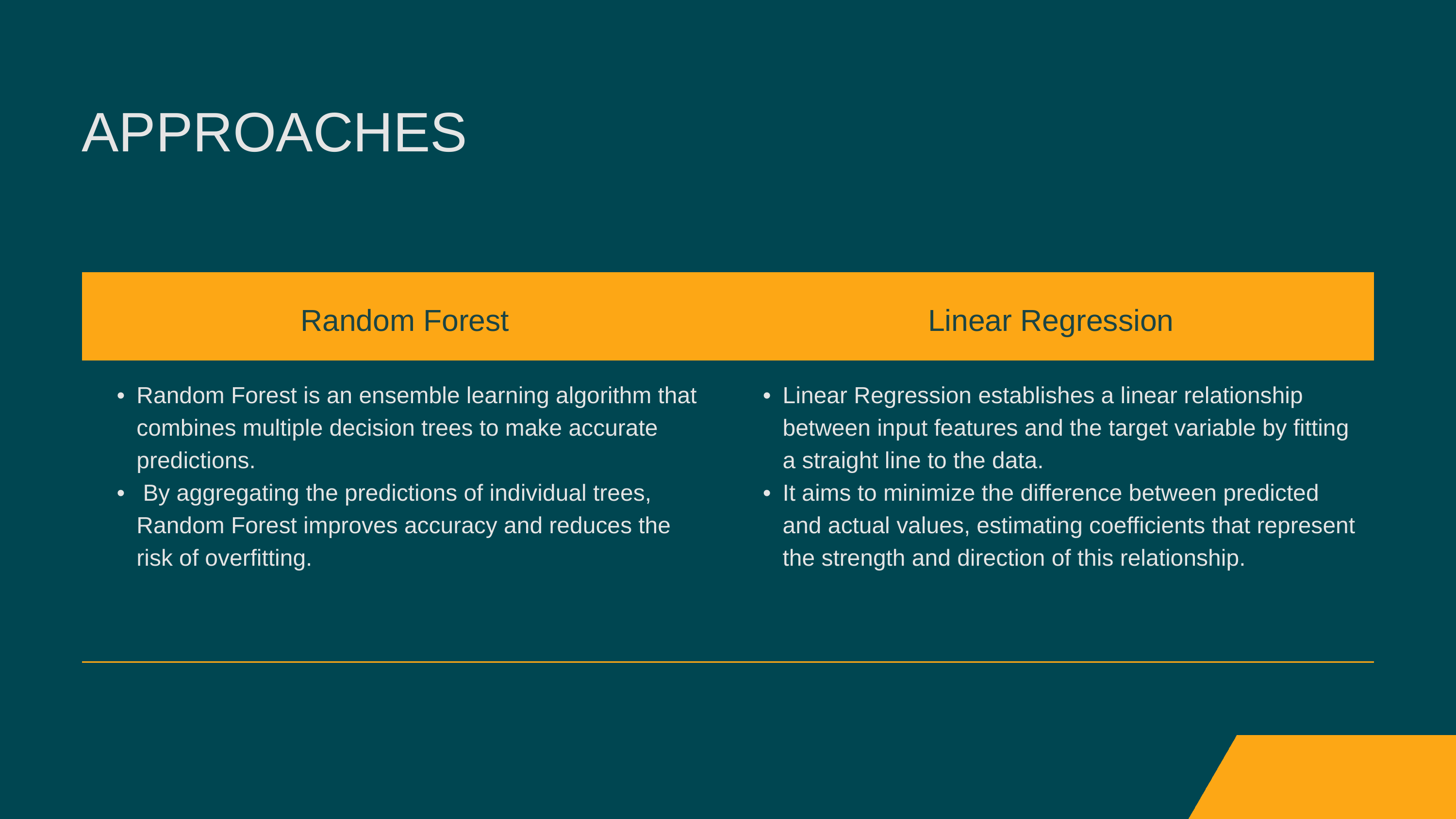

APPROACHES
| Random Forest | Linear Regression |
| --- | --- |
| Random Forest is an ensemble learning algorithm that combines multiple decision trees to make accurate predictions. By aggregating the predictions of individual trees, Random Forest improves accuracy and reduces the risk of overfitting. | Linear Regression establishes a linear relationship between input features and the target variable by fitting a straight line to the data. It aims to minimize the difference between predicted and actual values, estimating coefficients that represent the strength and direction of this relationship. |